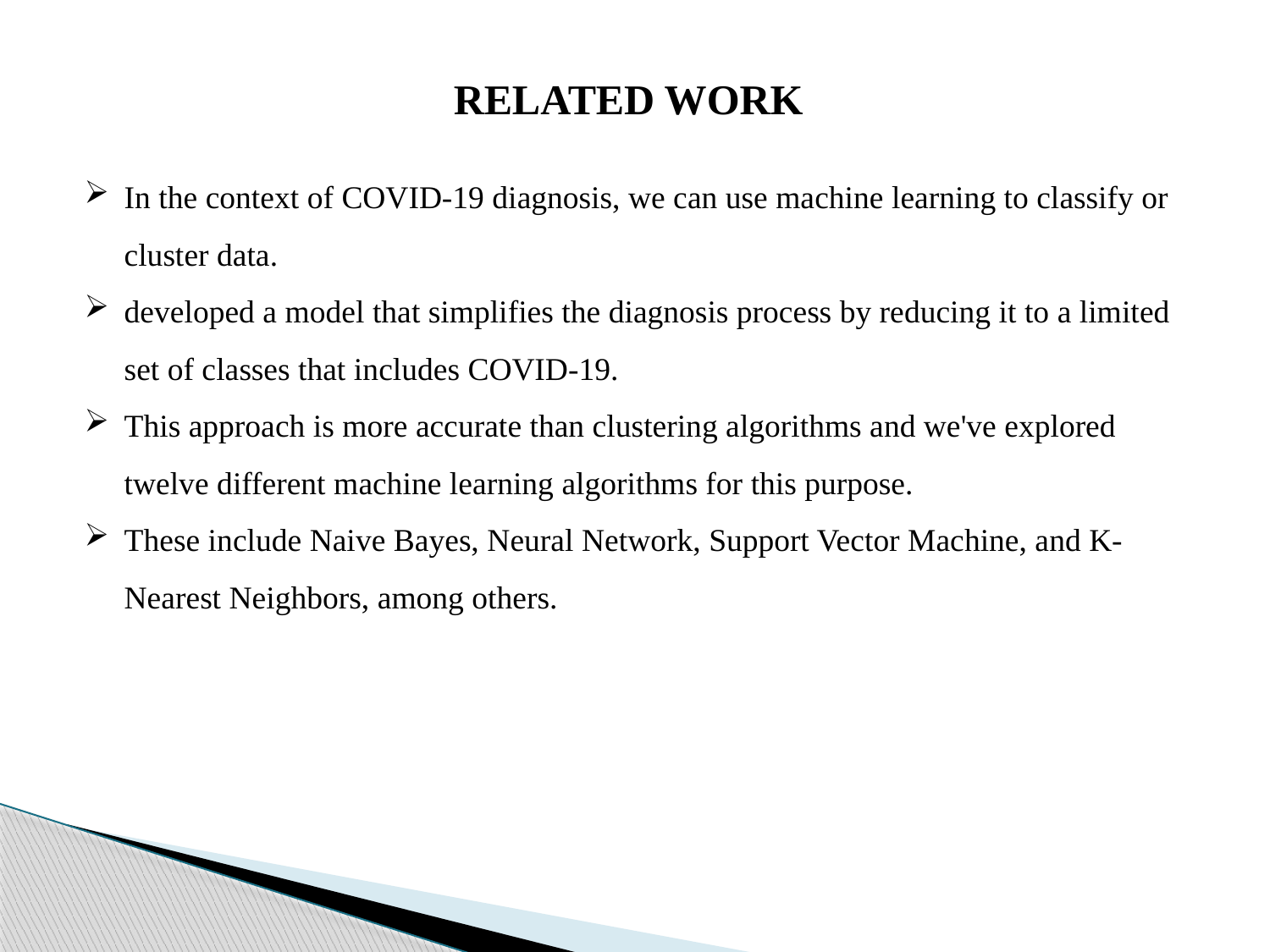

RELATED WORK
In the context of COVID-19 diagnosis, we can use machine learning to classify or cluster data.
developed a model that simplifies the diagnosis process by reducing it to a limited set of classes that includes COVID-19.
This approach is more accurate than clustering algorithms and we've explored twelve different machine learning algorithms for this purpose.
These include Naive Bayes, Neural Network, Support Vector Machine, and K-Nearest Neighbors, among others.